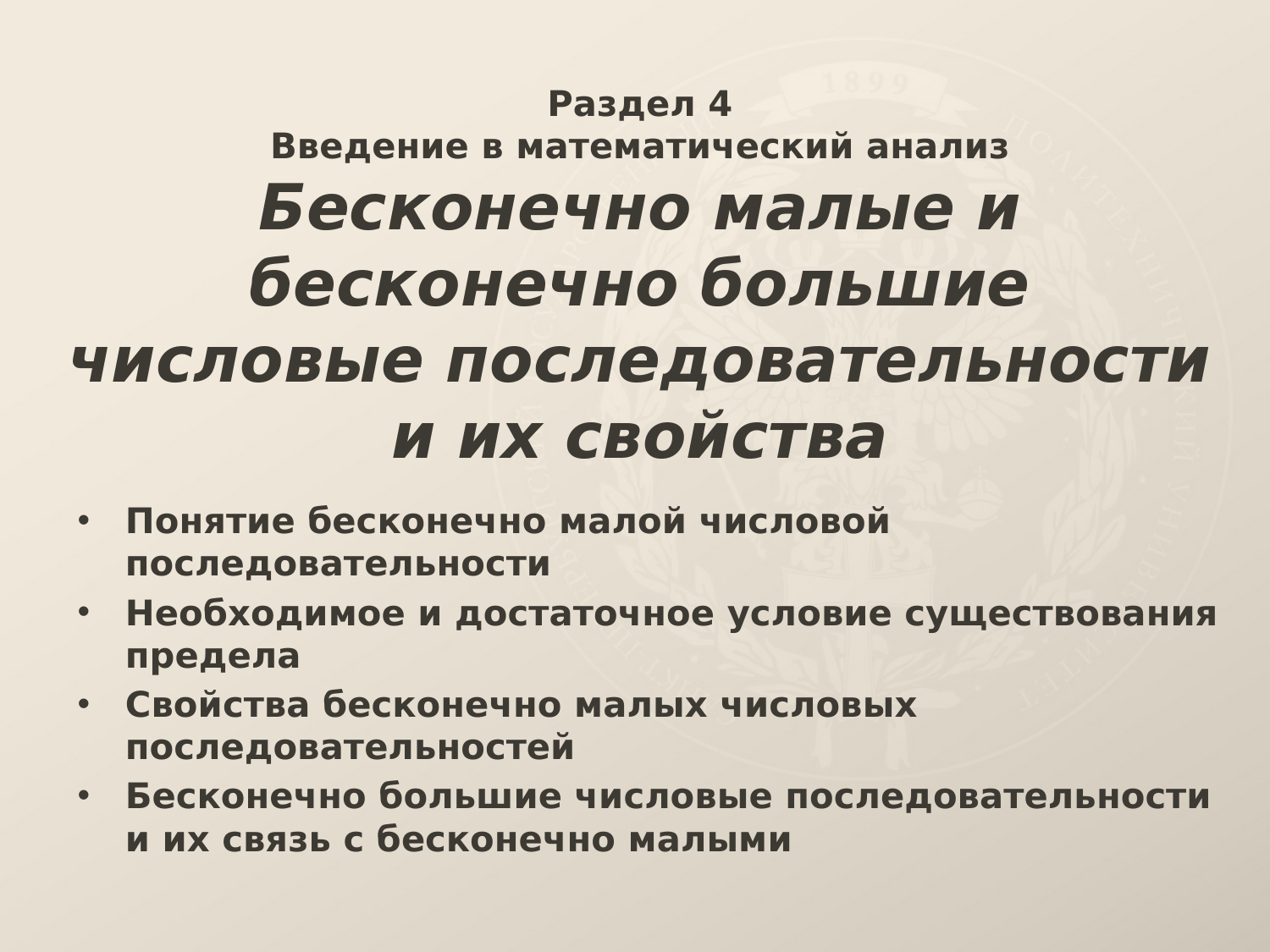

# Раздел 4 Введение в математический анализ Бесконечно малые и бесконечно большие числовые последовательности и их свойства
Понятие бесконечно малой числовой последовательности
Необходимое и достаточное условие существования предела
Свойства бесконечно малых числовых последовательностей
Бесконечно большие числовые последовательности и их связь с бесконечно малыми